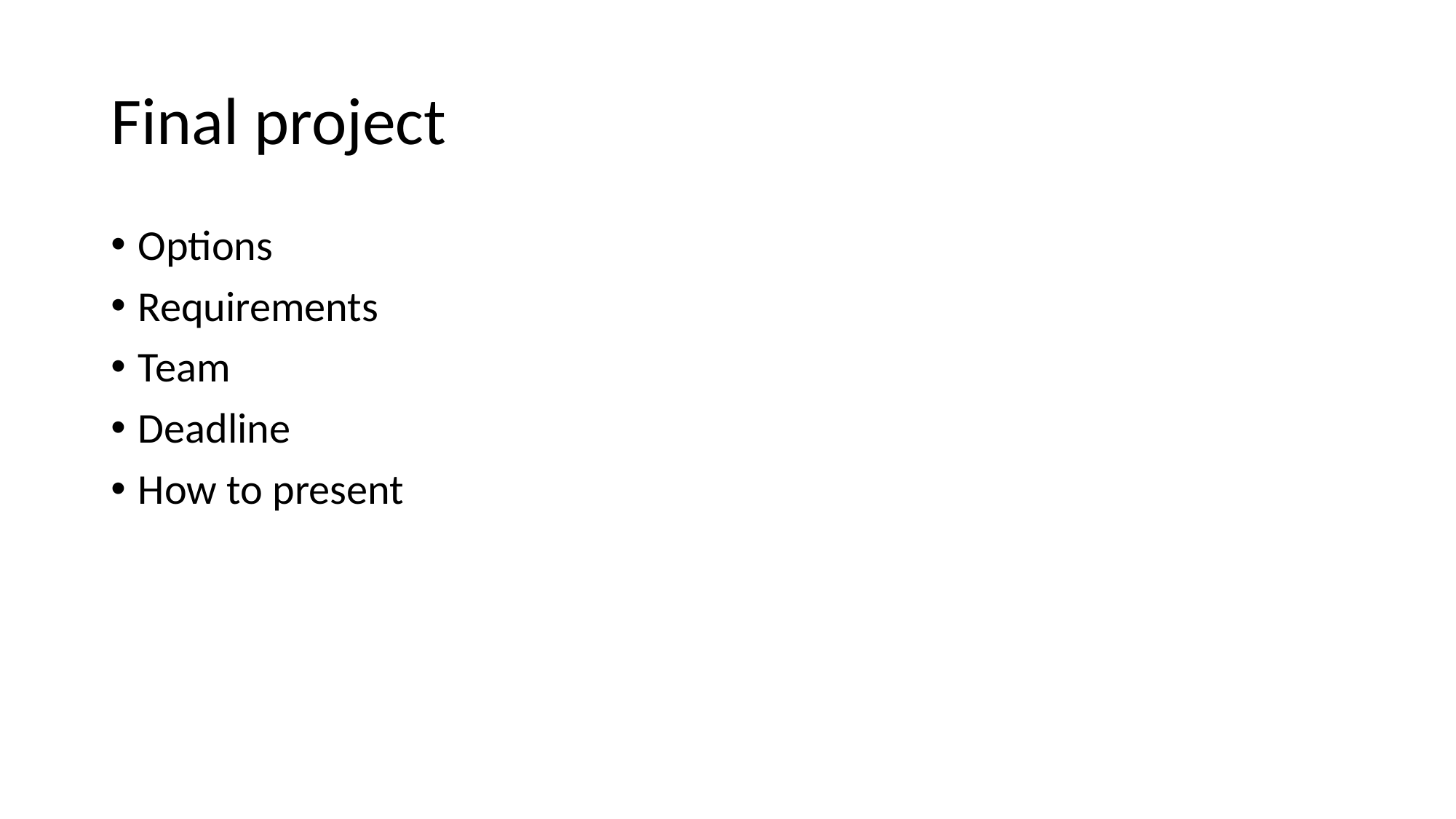

# Final project
Options
Requirements
Team
Deadline
How to present